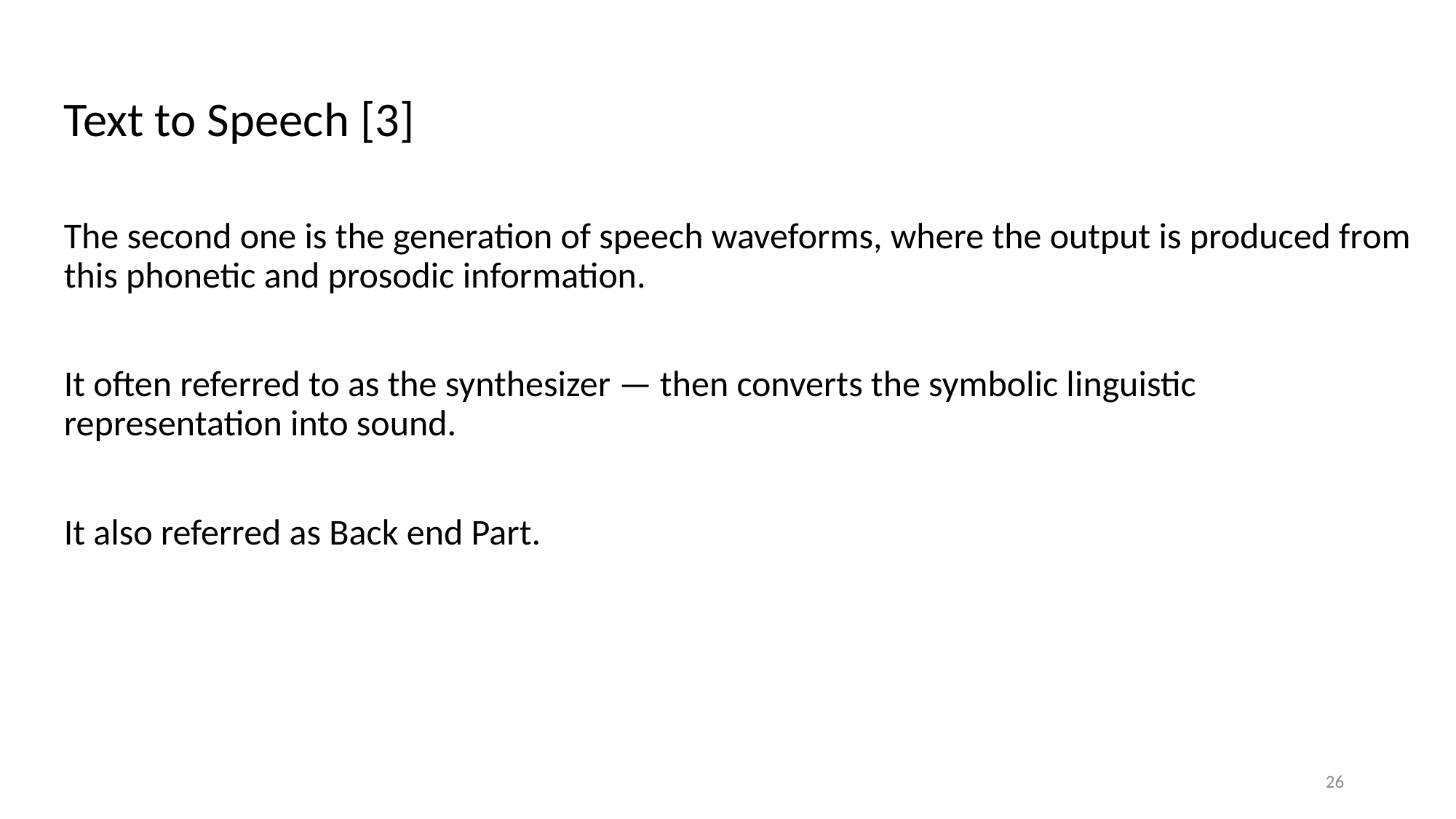

Text to Speech [3]

The second one is the generation of speech waveforms, where the output is produced from this phonetic and prosodic information.

It often referred to as the synthesizer — then converts the symbolic linguistic representation into sound.

It also referred as Back end Part.
26